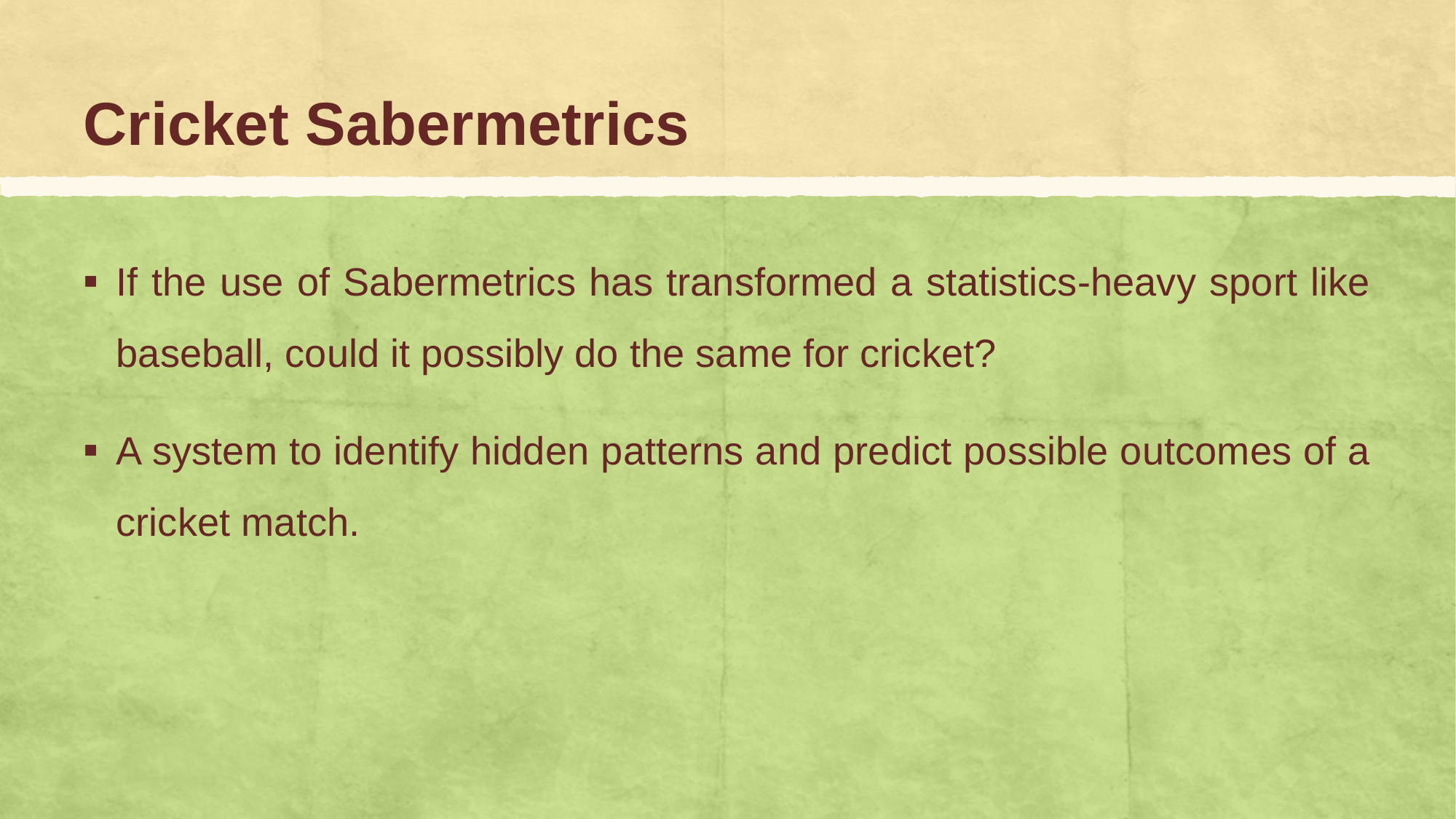

# Cricket Sabermetrics
If the use of Sabermetrics has transformed a statistics-heavy sport like baseball, could it possibly do the same for cricket?
A system to identify hidden patterns and predict possible outcomes of a cricket match.